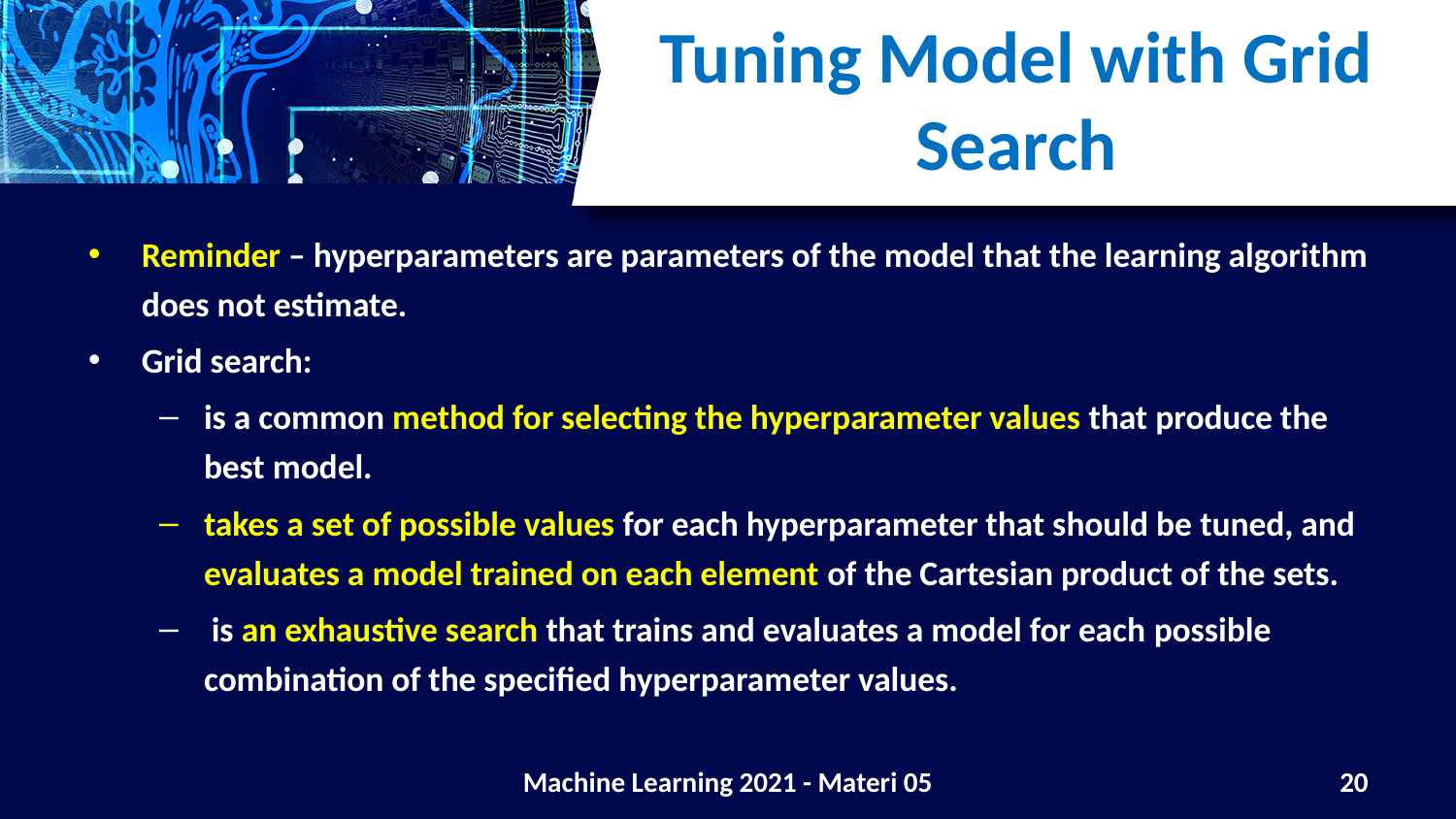

# Tuning Model with Grid Search
Reminder – hyperparameters are parameters of the model that the learning algorithm does not estimate.
Grid search:
is a common method for selecting the hyperparameter values that produce the best model.
takes a set of possible values for each hyperparameter that should be tuned, and evaluates a model trained on each element of the Cartesian product of the sets.
 is an exhaustive search that trains and evaluates a model for each possible combination of the specified hyperparameter values.
Machine Learning 2021 - Materi 05
20